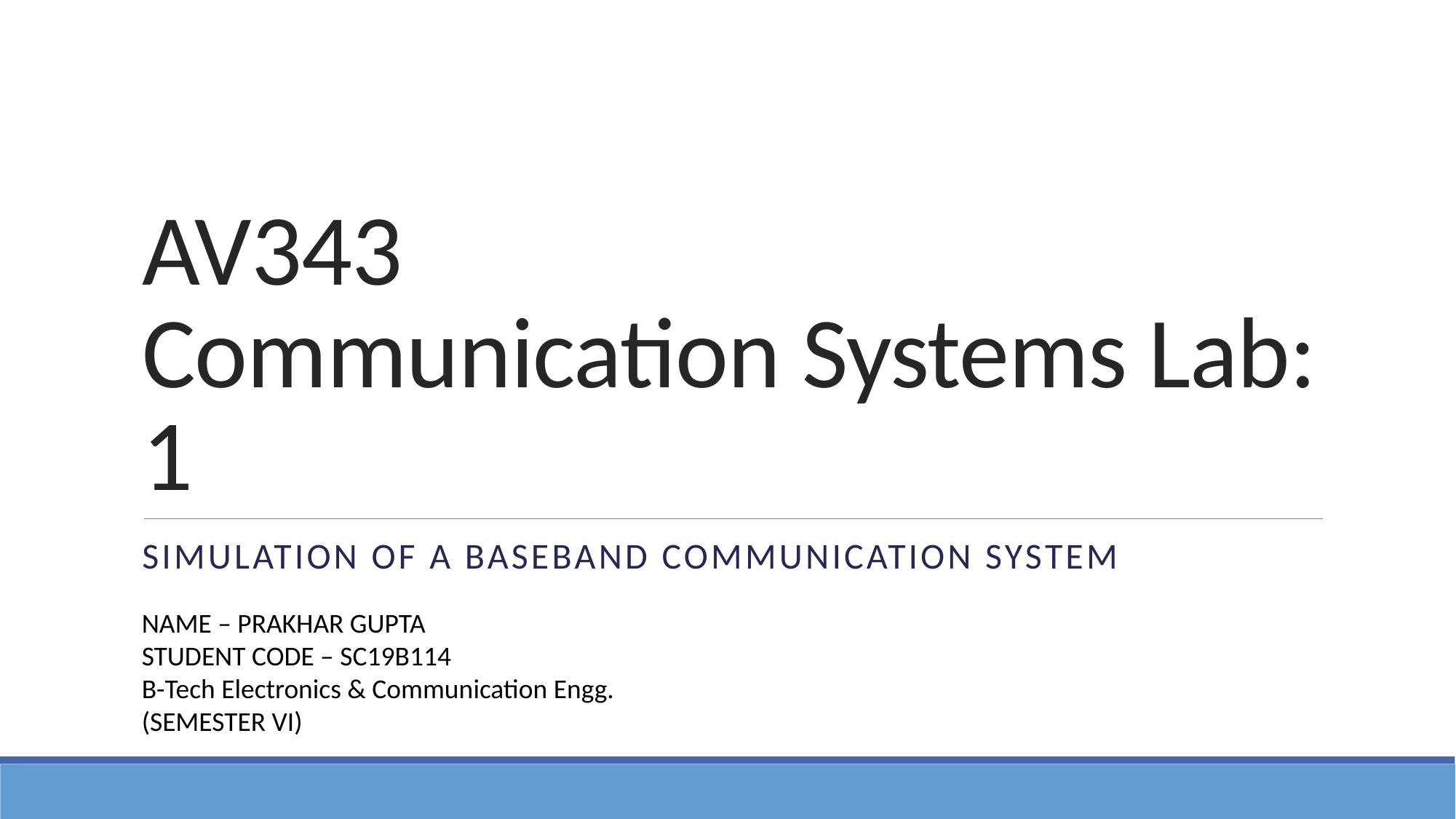

# AV343 Communication Systems Lab: 1
Simulation of a Baseband Communication System
NAME – PRAKHAR GUPTA
STUDENT CODE – SC19B114
B-Tech Electronics & Communication Engg. (SEMESTER VI)